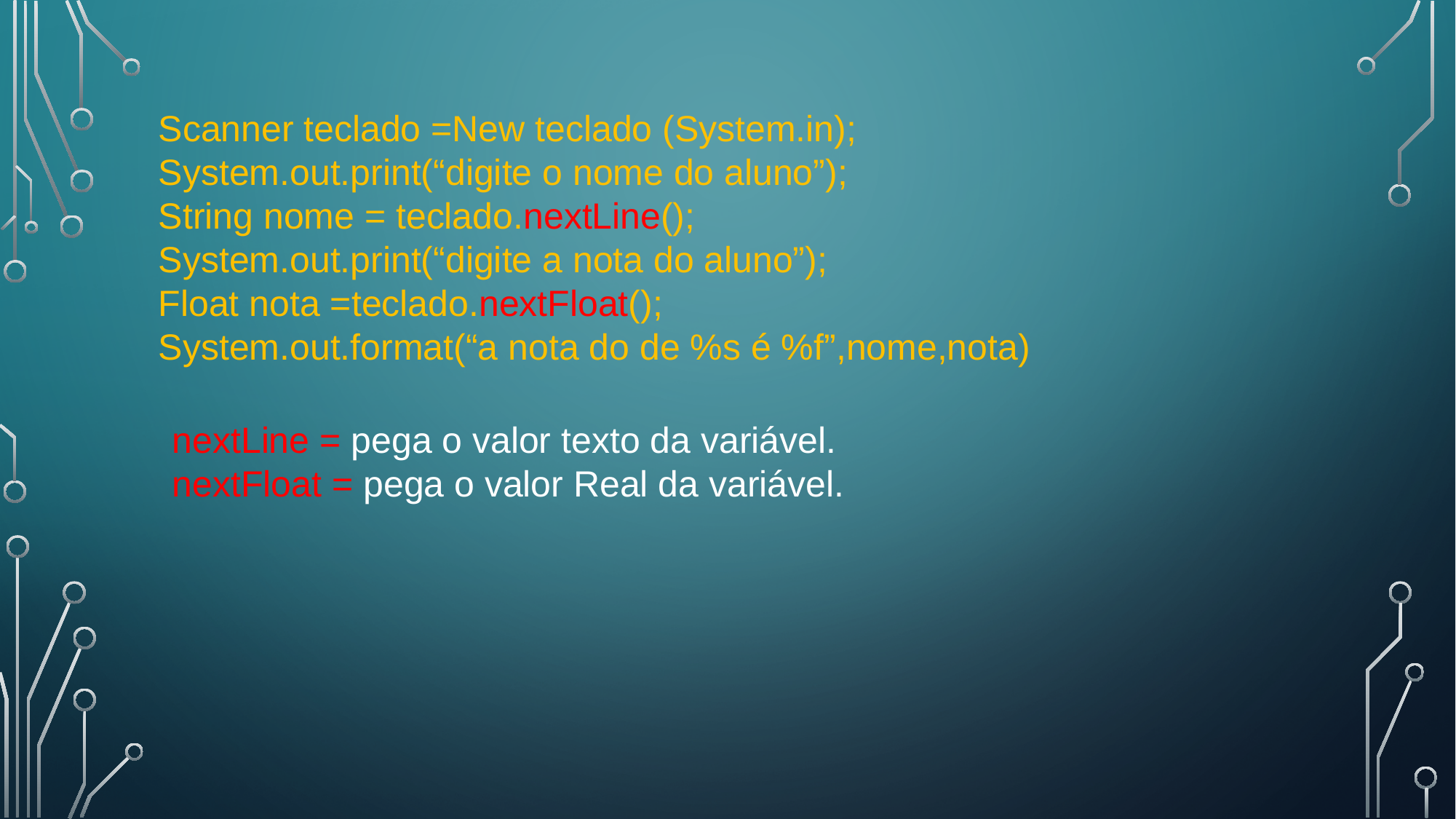

Scanner teclado =New teclado (System.in);
System.out.print(“digite o nome do aluno”);
String nome = teclado.nextLine();
System.out.print(“digite a nota do aluno”);
Float nota =teclado.nextFloat();
System.out.format(“a nota do de %s é %f”,nome,nota)
nextLine = pega o valor texto da variável.
nextFloat = pega o valor Real da variável.